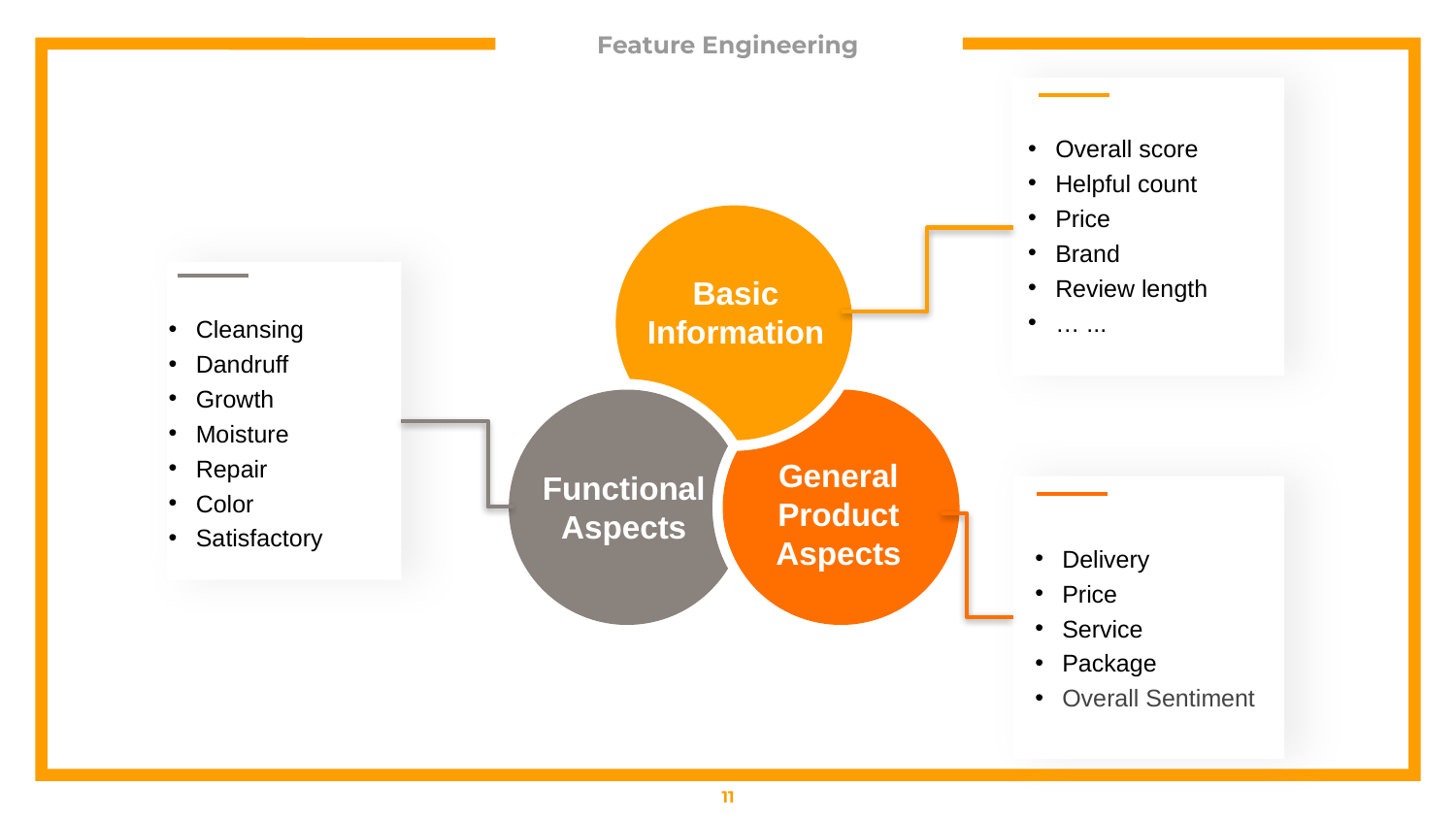

# Feature Engineering

Overall score
Helpful count
Price
Brand
Review length
… ...

Basic Information
Cleansing
Dandruff
Growth
Moisture
Repair
Color
Satisfactory
General Product Aspects
Functional Aspects

Delivery
Price
Service
Package
Overall Sentiment
11